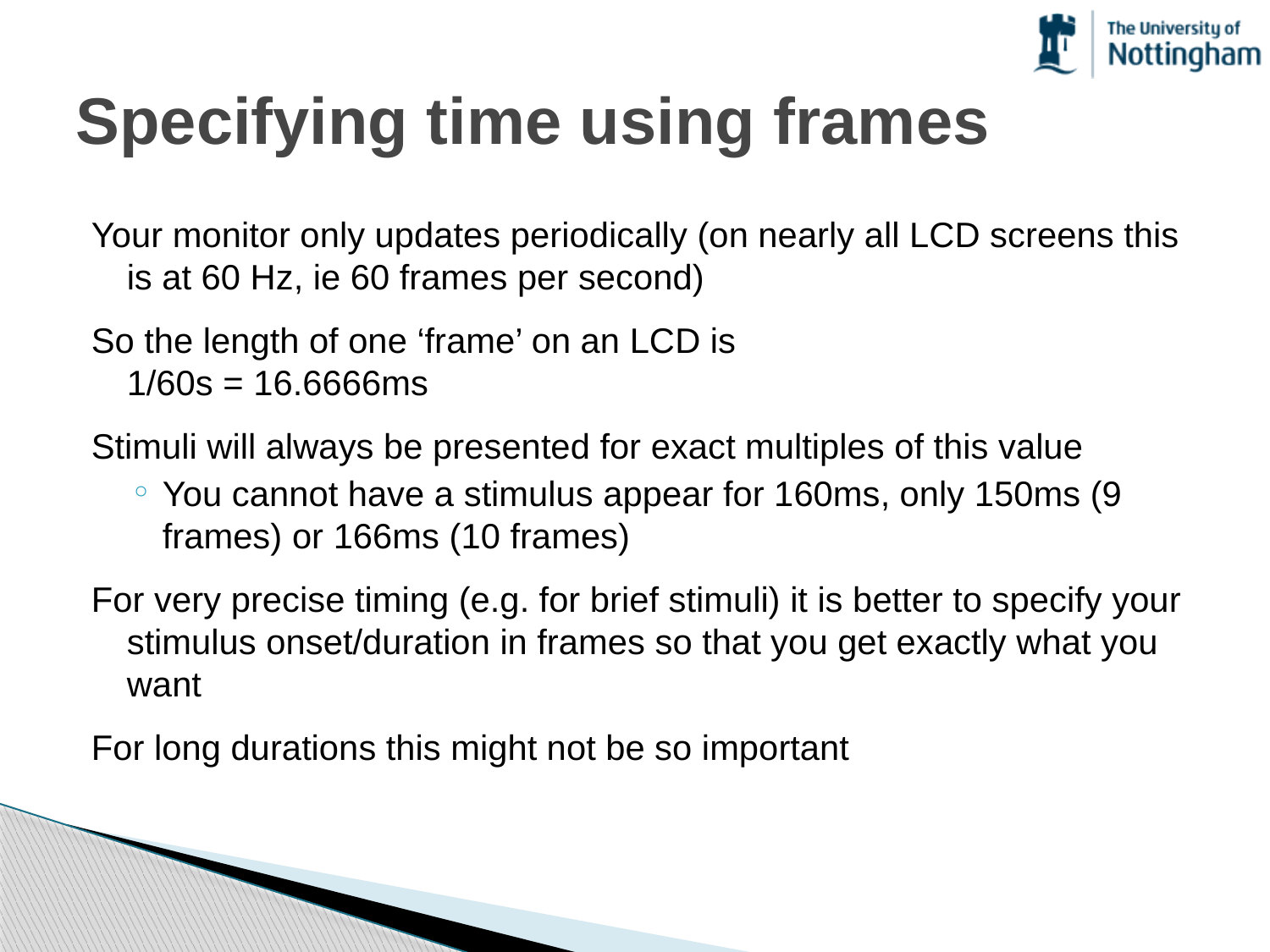

# Specifying time using frames
Your monitor only updates periodically (on nearly all LCD screens this is at 60 Hz, ie 60 frames per second)
So the length of one ‘frame’ on an LCD is
1/60s = 16.6666ms
Stimuli will always be presented for exact multiples of this value
You cannot have a stimulus appear for 160ms, only 150ms (9 frames) or 166ms (10 frames)
For very precise timing (e.g. for brief stimuli) it is better to specify your stimulus onset/duration in frames so that you get exactly what you want
For long durations this might not be so important